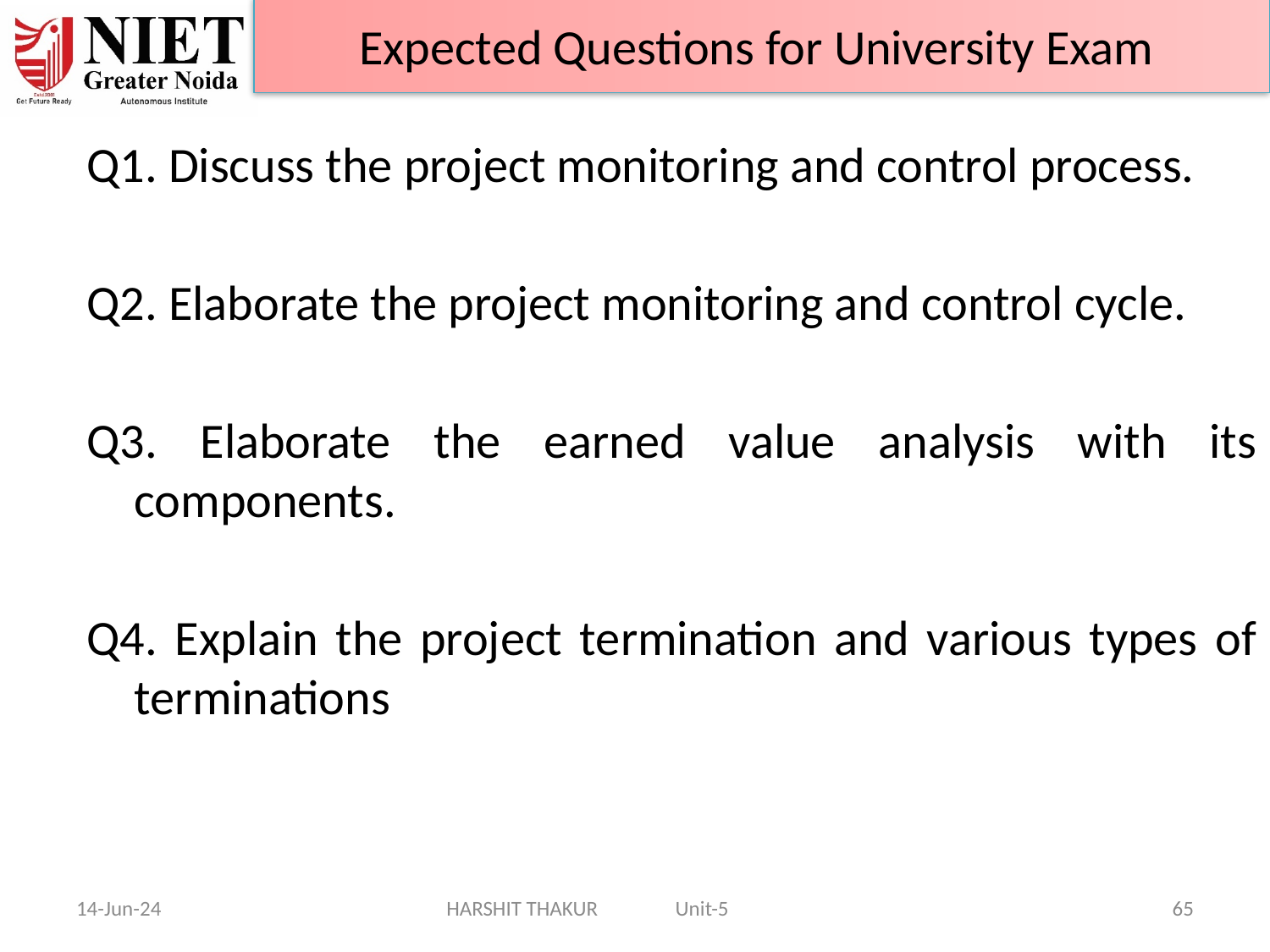

Expected Questions for University Exam
Q1. Discuss the project monitoring and control process.

Q2. Elaborate the project monitoring and control cycle.

Q3. Elaborate the earned value analysis with its components.

Q4. Explain the project termination and various types of terminations
14-Jun-24
HARSHIT THAKUR                Unit-5
65